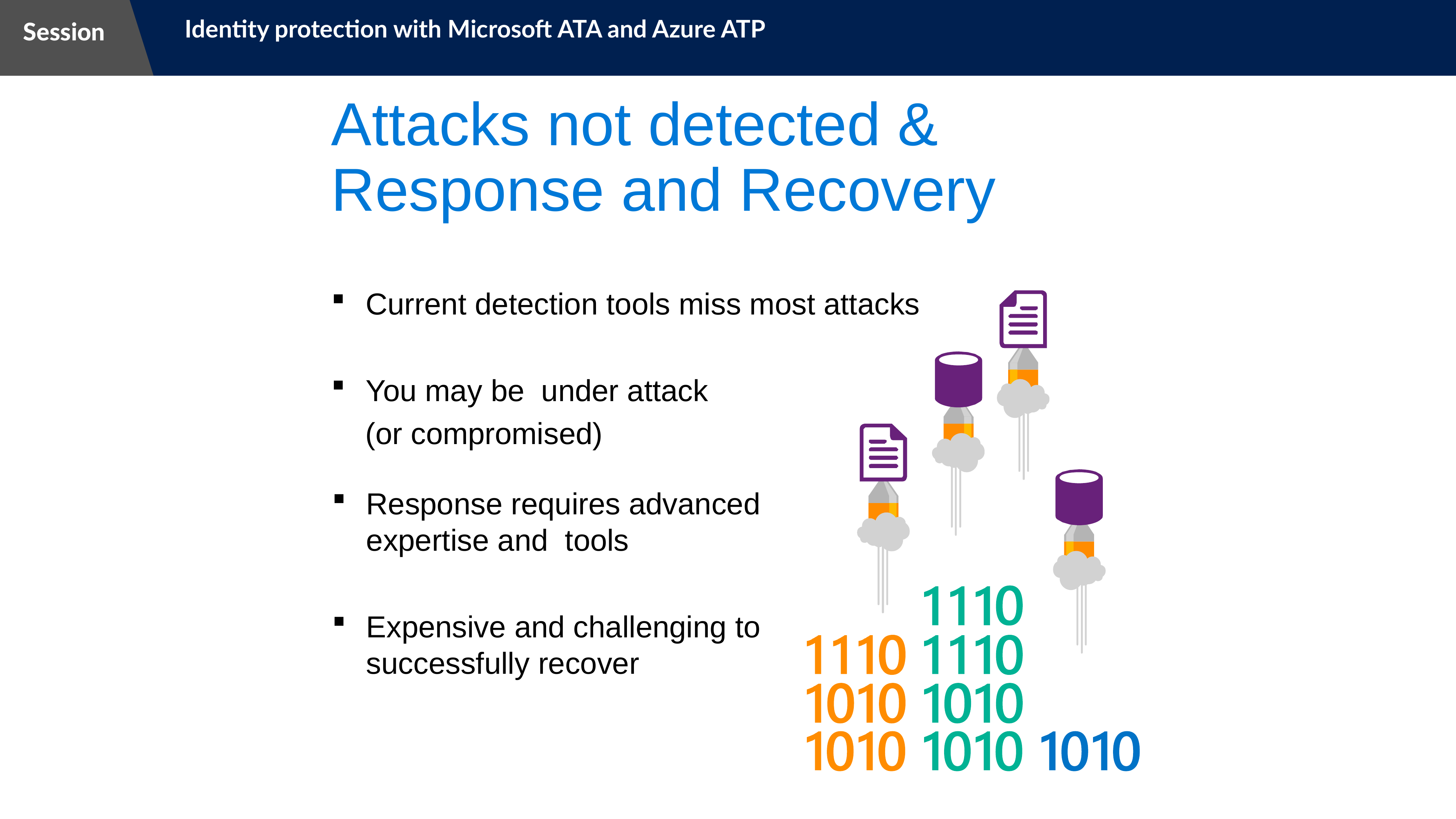

# Attacks not detected & Response and Recovery
Current detection tools miss most attacks

You may be  under attack
    (or compromised)

Response requires advanced expertise and  tools

Expensive and challenging to successfully recover